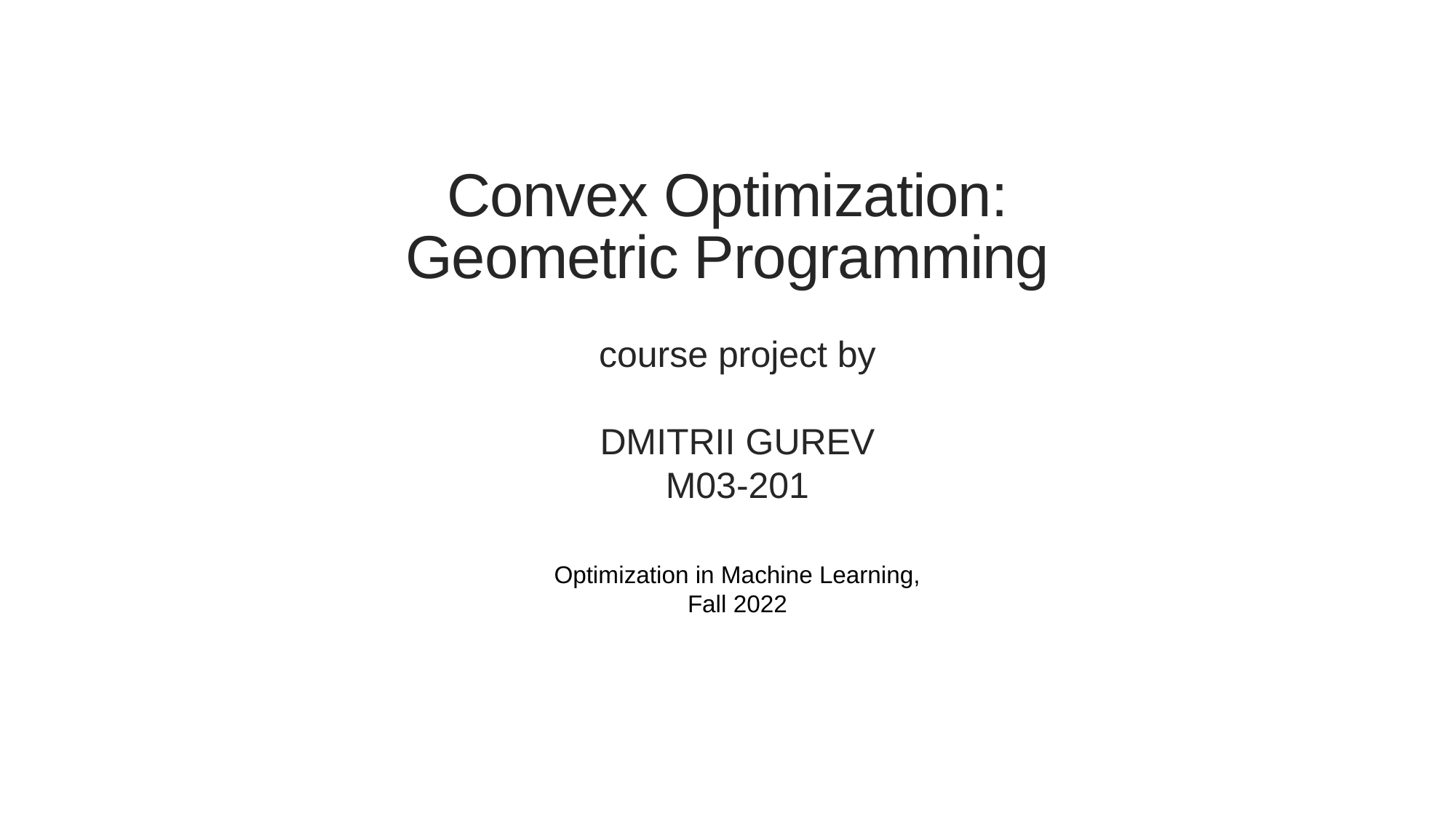

# Convex Optimization: Geometric Programming
course project by

DMITRII GUREV
M03-201
Optimization in Machine Learning,
Fall 2022
Кинетическое моделирование пристеночного слоя плазмы